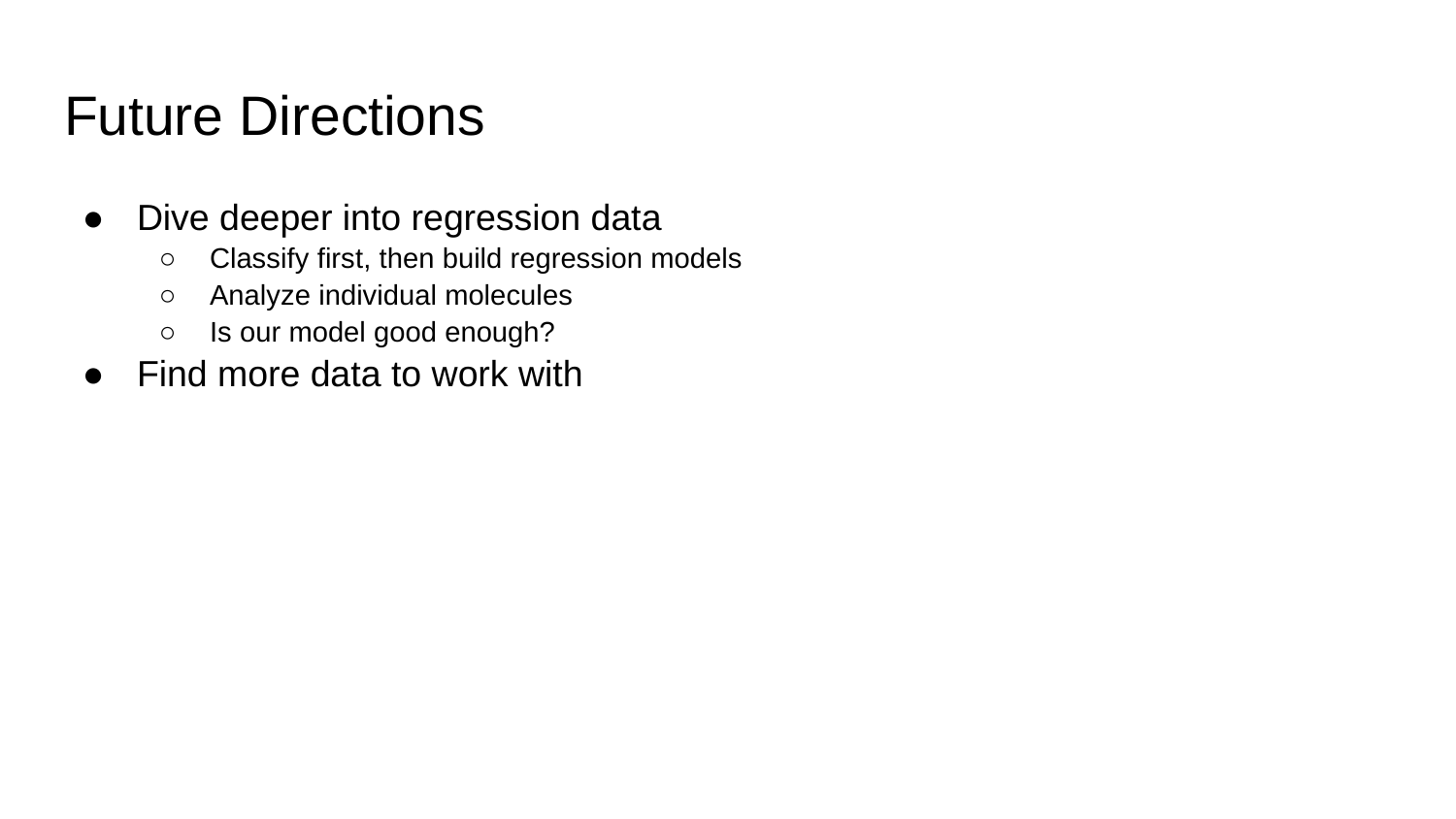

# Future Directions
Dive deeper into regression data
Classify first, then build regression models
Analyze individual molecules
Is our model good enough?
Find more data to work with